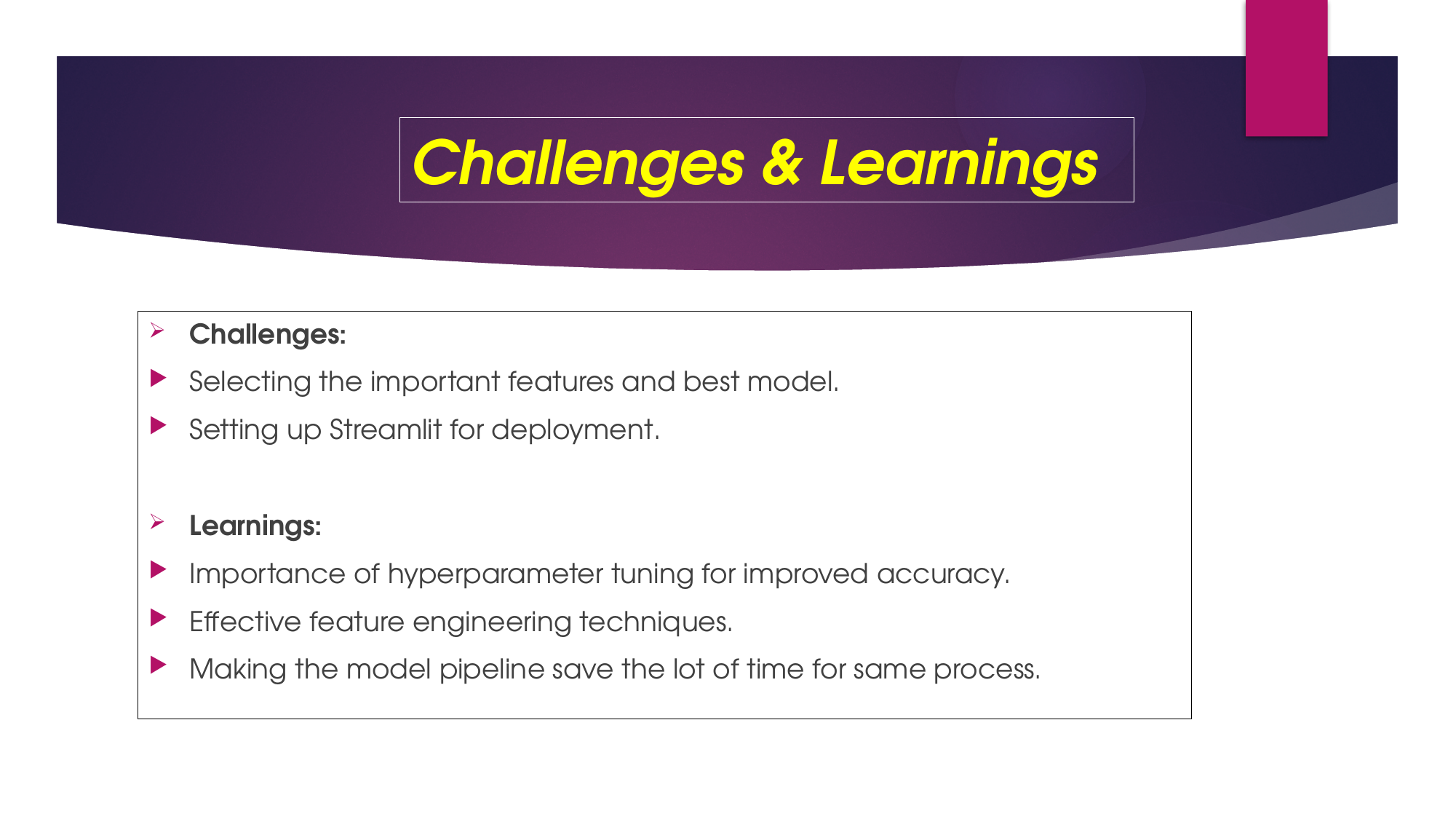

# Challenges & Learnings
Challenges:
Selecting the important features and best model.
Setting up Streamlit for deployment.

Learnings:
Importance of hyperparameter tuning for improved accuracy.
Effective feature engineering techniques.
Making the model pipeline save the lot of time for same process.